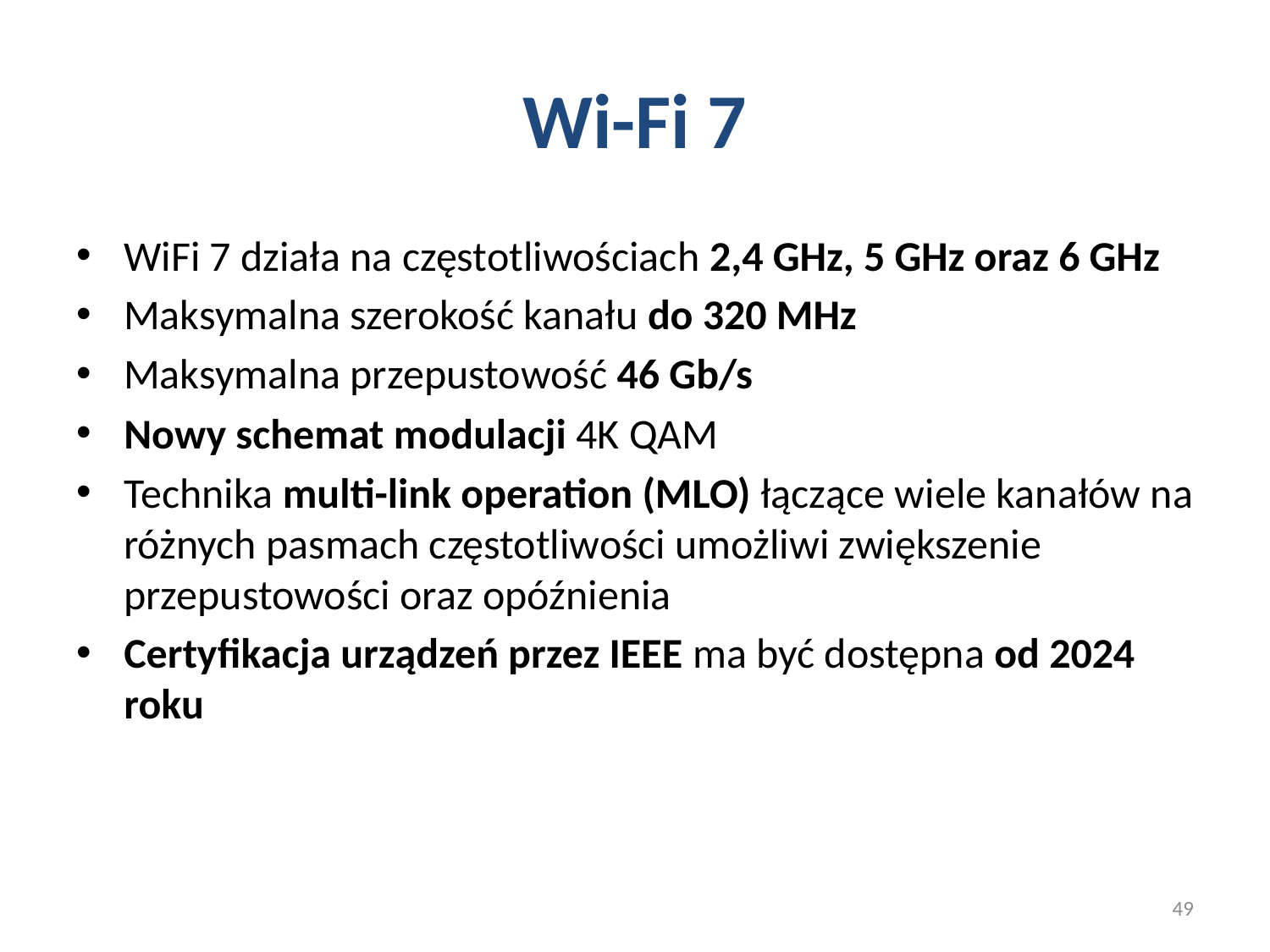

# Wi-Fi 7
WiFi 7 działa na częstotliwościach 2,4 GHz, 5 GHz oraz 6 GHz
Maksymalna szerokość kanału do 320 MHz
Maksymalna przepustowość 46 Gb/s
Nowy schemat modulacji 4K QAM
Technika multi-link operation (MLO) łączące wiele kanałów na różnych pasmach częstotliwości umożliwi zwiększenie przepustowości oraz opóźnienia
Certyfikacja urządzeń przez IEEE ma być dostępna od 2024 roku
49